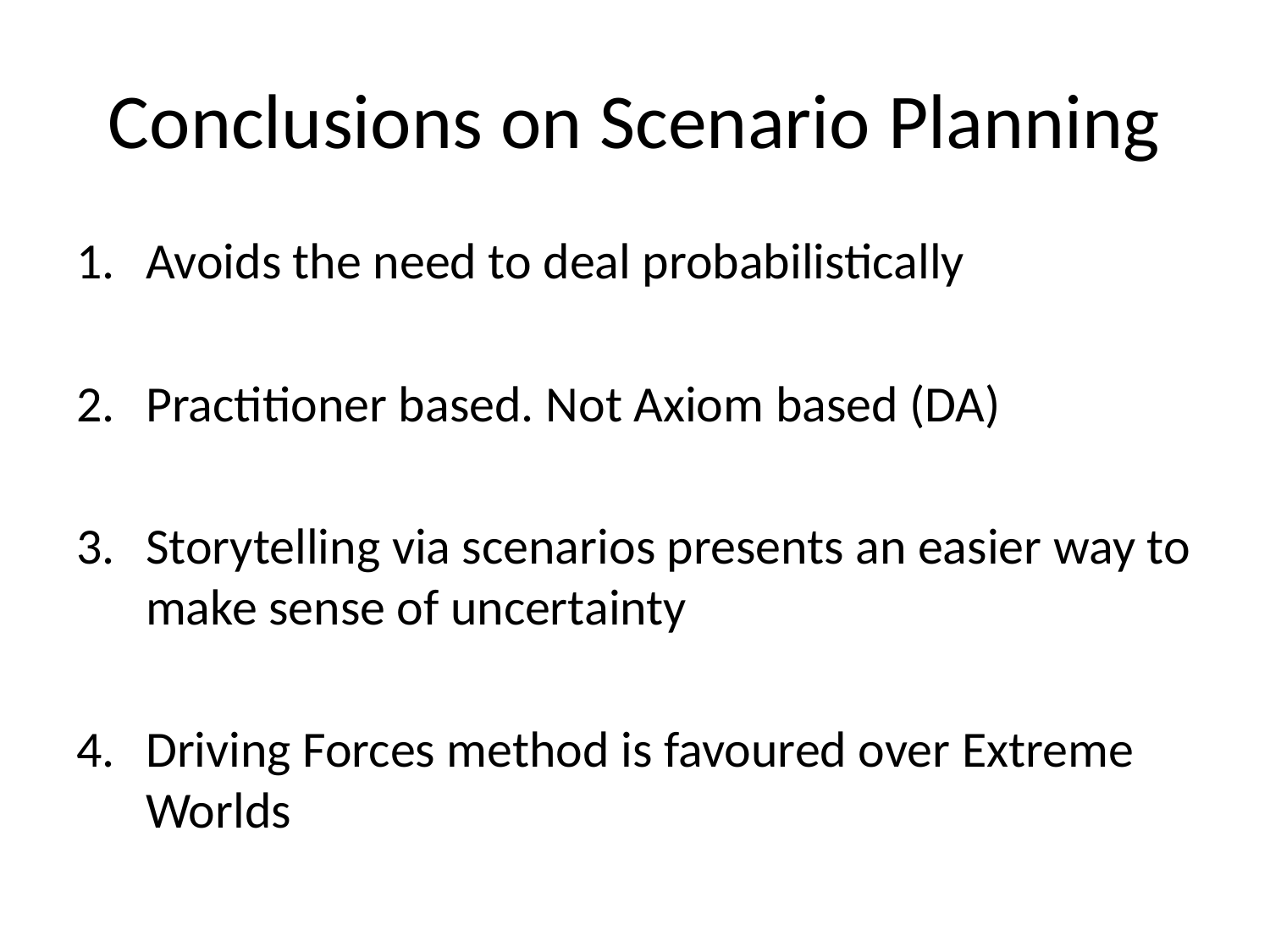

# Conclusions on Scenario Planning
Avoids the need to deal probabilistically

Practitioner based. Not Axiom based (DA)

Storytelling via scenarios presents an easier way to make sense of uncertainty

Driving Forces method is favoured over Extreme Worlds